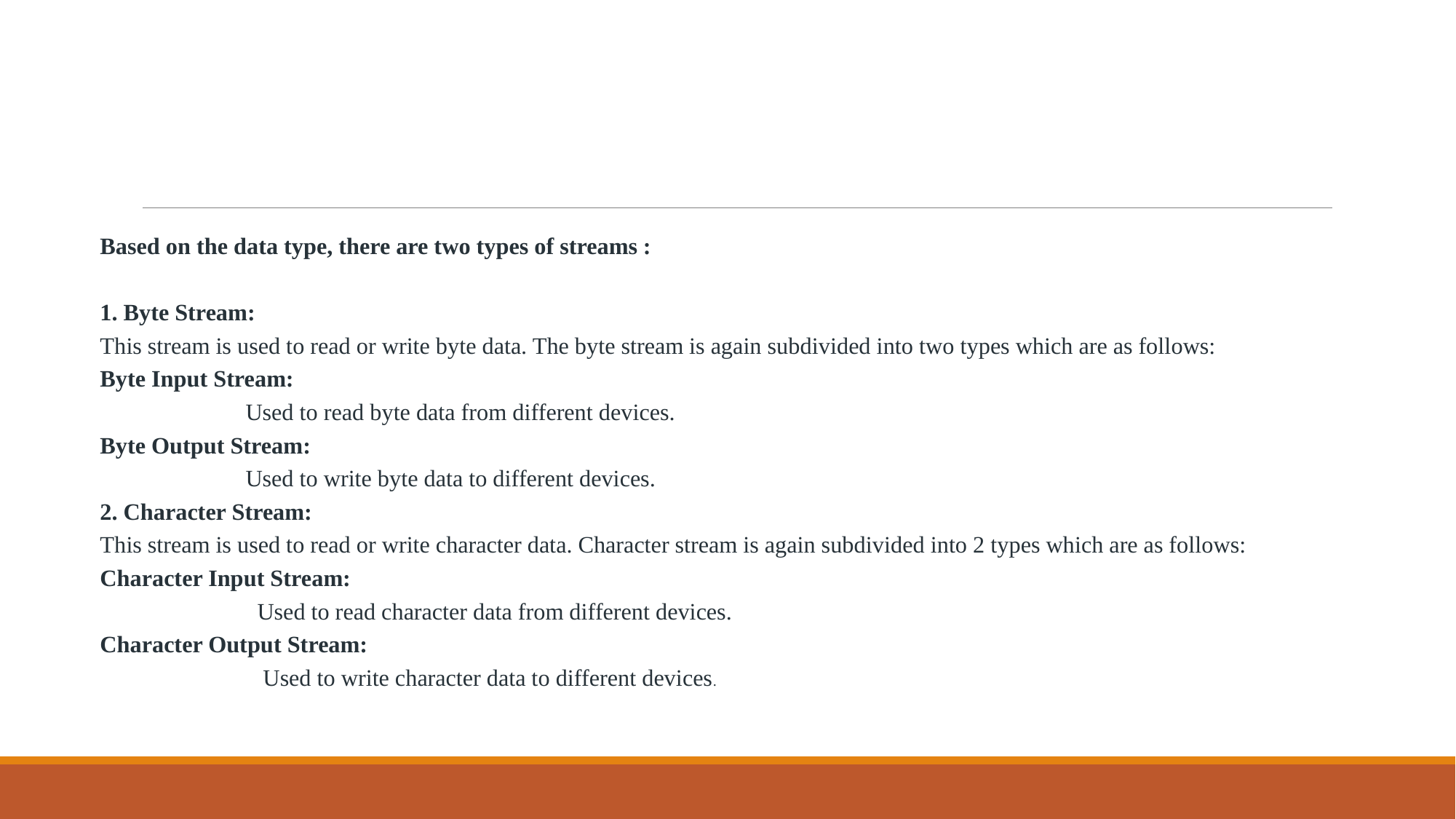

#
Based on the data type, there are two types of streams :

1. Byte Stream:
This stream is used to read or write byte data. The byte stream is again subdivided into two types which are as follows:
Byte Input Stream:
                         Used to read byte data from different devices.
Byte Output Stream:
                         Used to write byte data to different devices.
2. Character Stream:
This stream is used to read or write character data. Character stream is again subdivided into 2 types which are as follows:
Character Input Stream:
                           Used to read character data from different devices.
Character Output Stream:
                            Used to write character data to different devices.